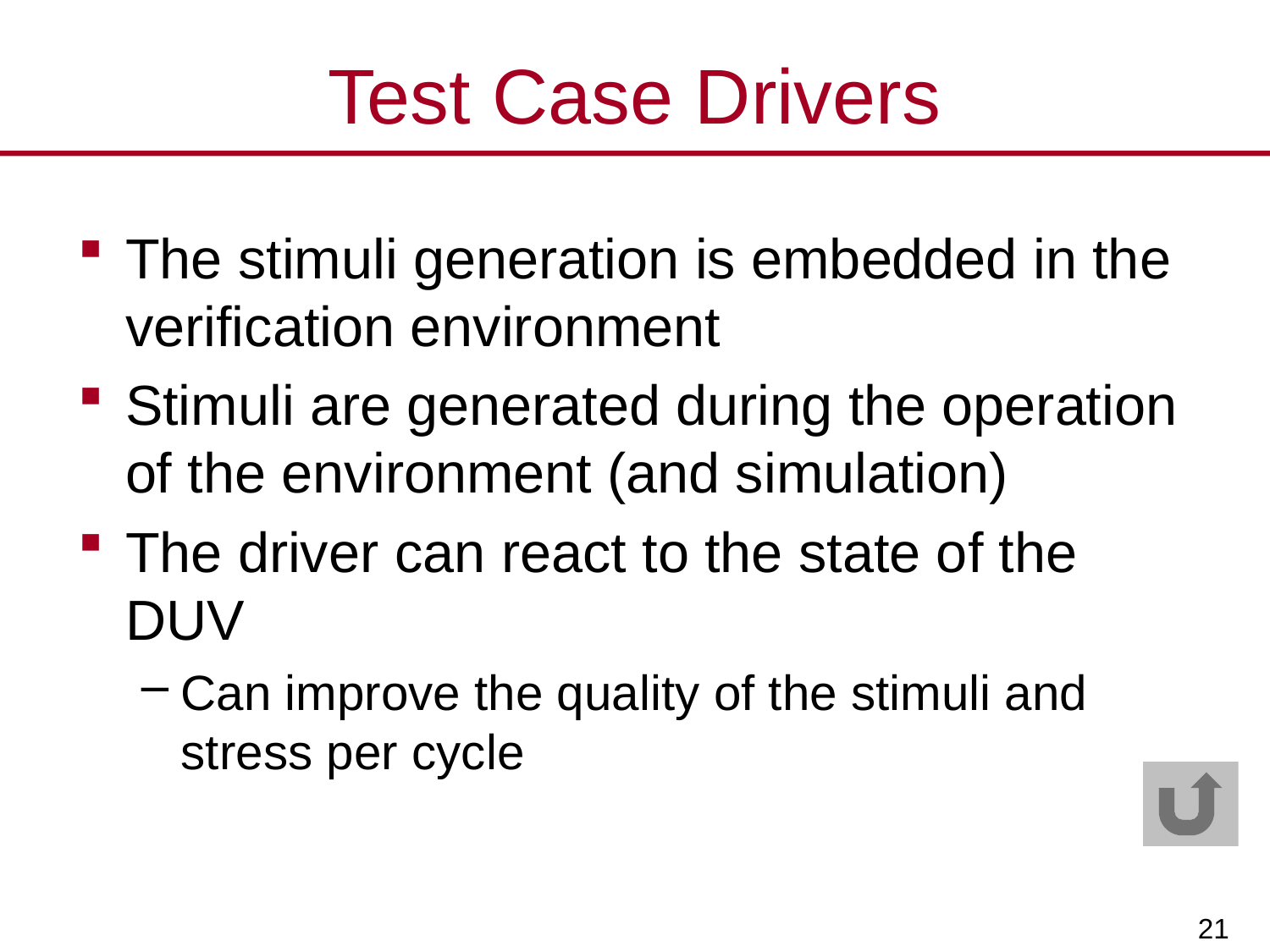

# Test Case Drivers
The stimuli generation is embedded in the verification environment
Stimuli are generated during the operation of the environment (and simulation)
The driver can react to the state of the DUV
Can improve the quality of the stimuli and stress per cycle